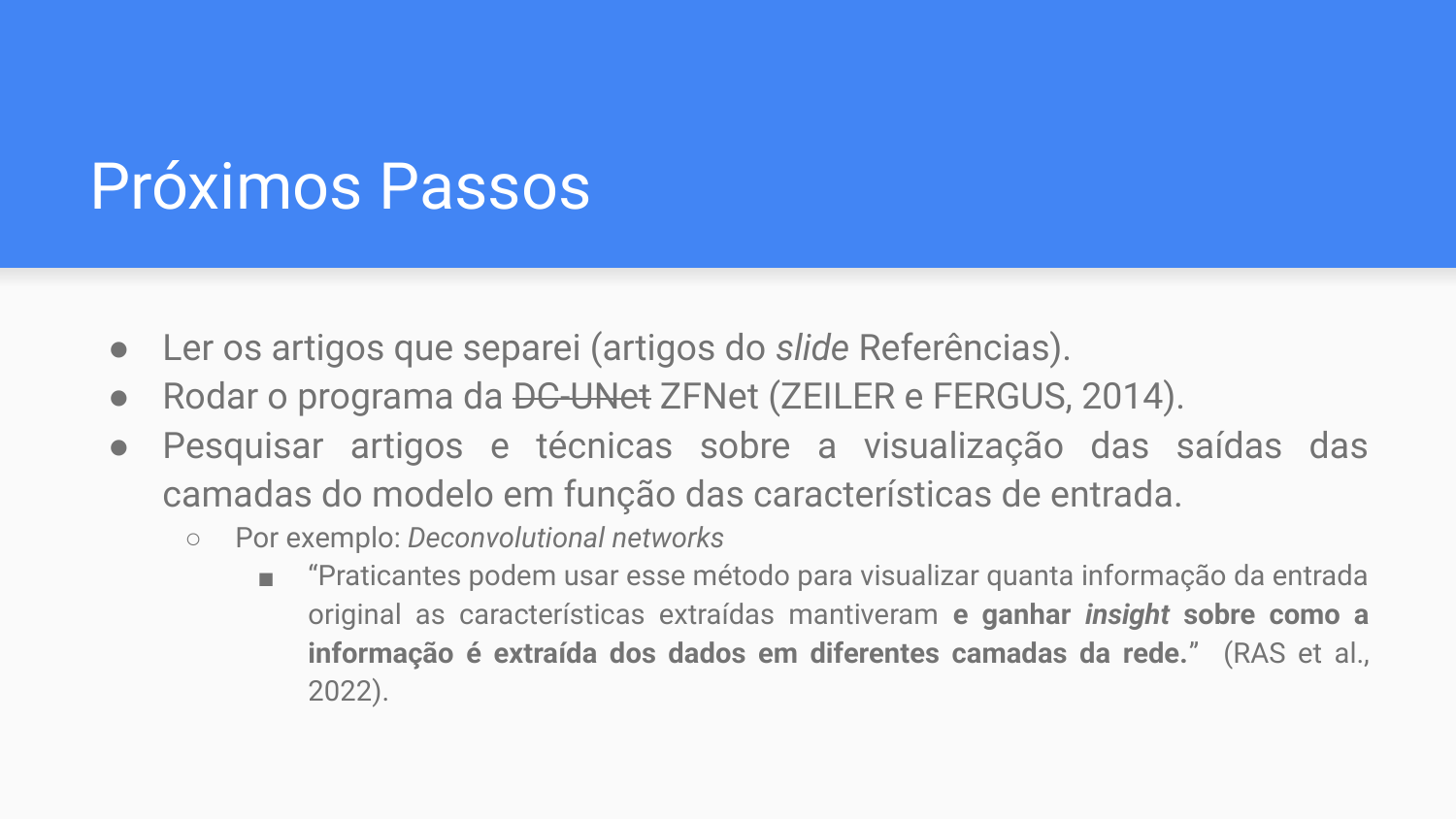

# Próximos Passos
Ler os artigos que separei (artigos do slide Referências).
Rodar o programa da DC-UNet ZFNet (ZEILER e FERGUS, 2014).
Pesquisar artigos e técnicas sobre a visualização das saídas das camadas do modelo em função das características de entrada.
Por exemplo: Deconvolutional networks
“Praticantes podem usar esse método para visualizar quanta informação da entrada original as características extraídas mantiveram e ganhar insight sobre como a informação é extraída dos dados em diferentes camadas da rede.”  (RAS et al., 2022).